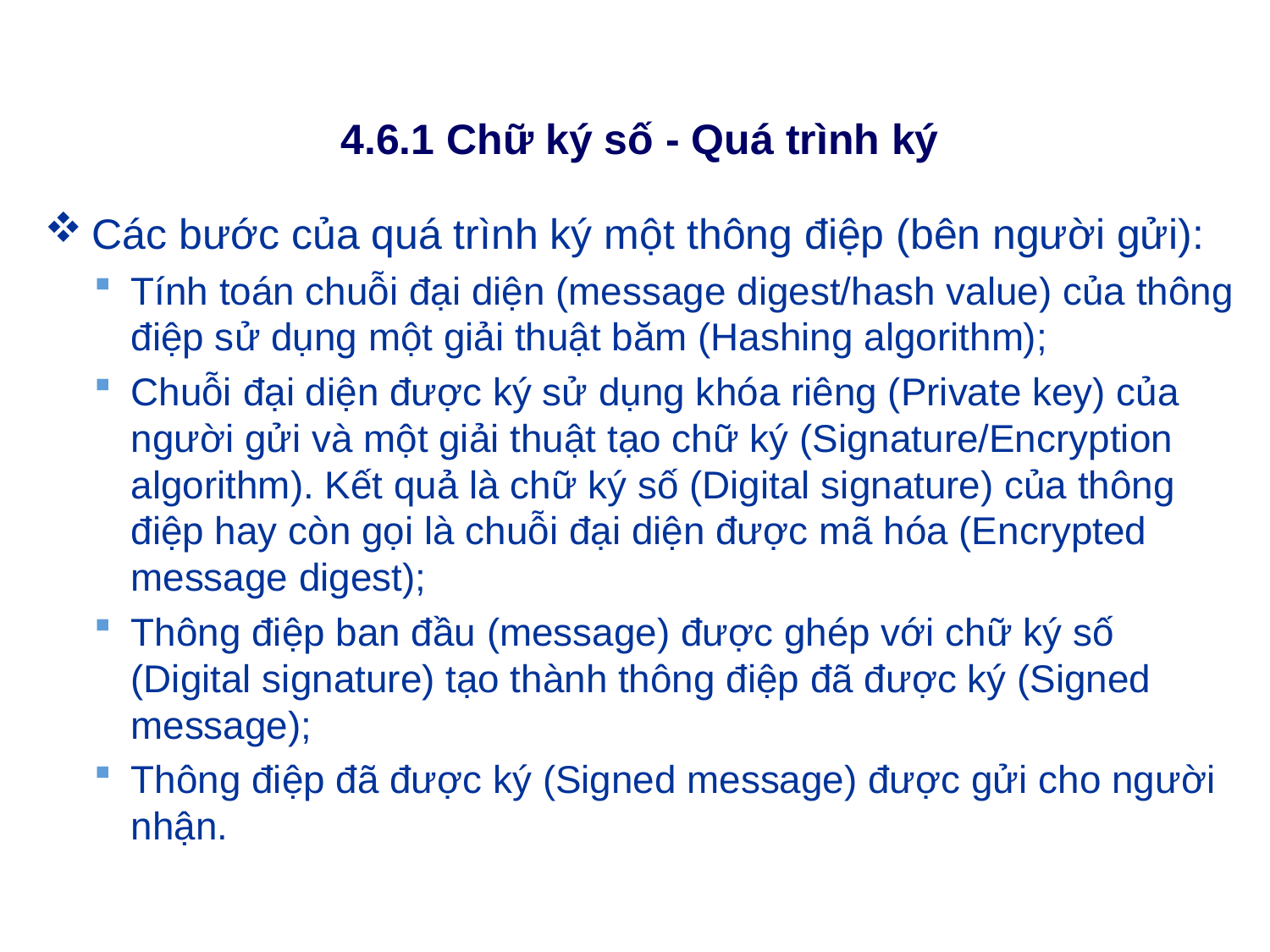

# 4.6.1 Chữ ký số - Quá trình ký
Các bước của quá trình ký một thông điệp (bên người gửi):
Tính toán chuỗi đại diện (message digest/hash value) của thông điệp sử dụng một giải thuật băm (Hashing algorithm);
Chuỗi đại diện được ký sử dụng khóa riêng (Private key) của người gửi và một giải thuật tạo chữ ký (Signature/Encryption algorithm). Kết quả là chữ ký số (Digital signature) của thông điệp hay còn gọi là chuỗi đại diện được mã hóa (Encrypted message digest);
Thông điệp ban đầu (message) được ghép với chữ ký số (Digital signature) tạo thành thông điệp đã được ký (Signed message);
Thông điệp đã được ký (Signed message) được gửi cho người nhận.